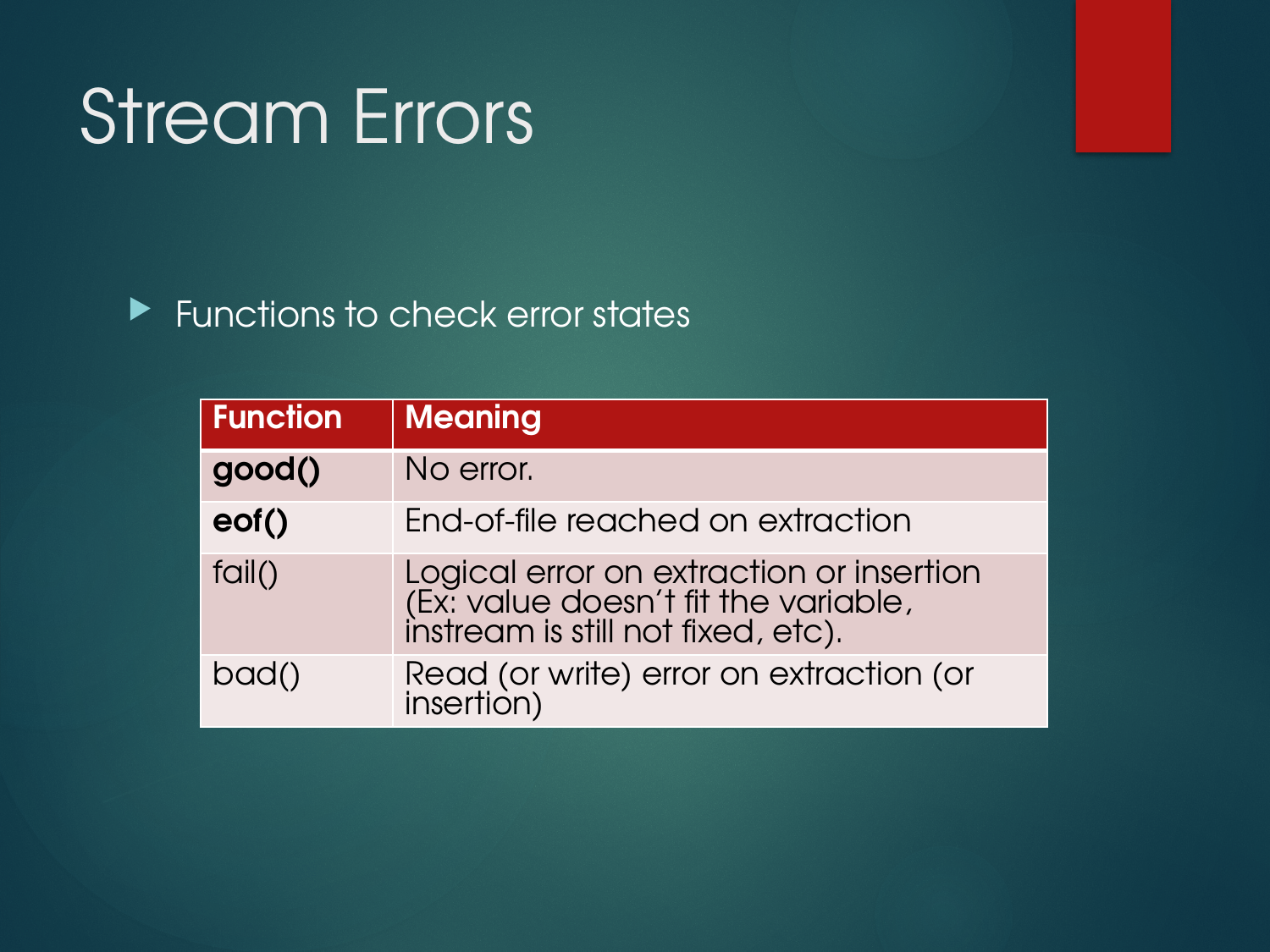

# Stream Errors
Functions to check error states
| Function | Meaning |
| --- | --- |
| good() | No error. |
| eof() | End-of-file reached on extraction |
| fail() | Logical error on extraction or insertion (Ex: value doesn’t fit the variable, instream is still not fixed, etc). |
| bad() | Read (or write) error on extraction (or insertion) |